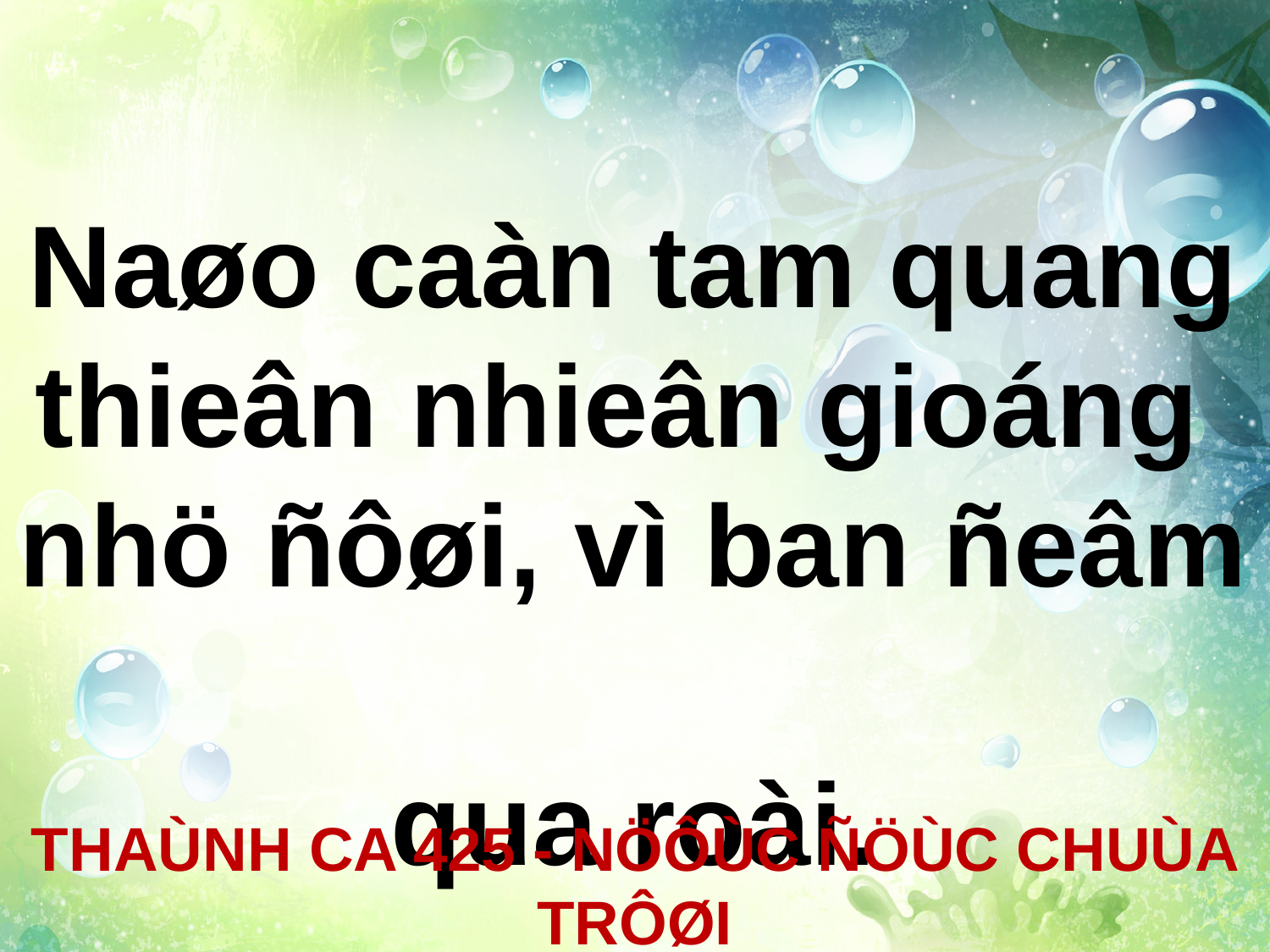

Naøo caàn tam quang thieân nhieân gioáng
nhö ñôøi, vì ban ñeâm
qua roài.
THAÙNH CA 425 - NÖÔÙC ÑÖÙC CHUÙA TRÔØI